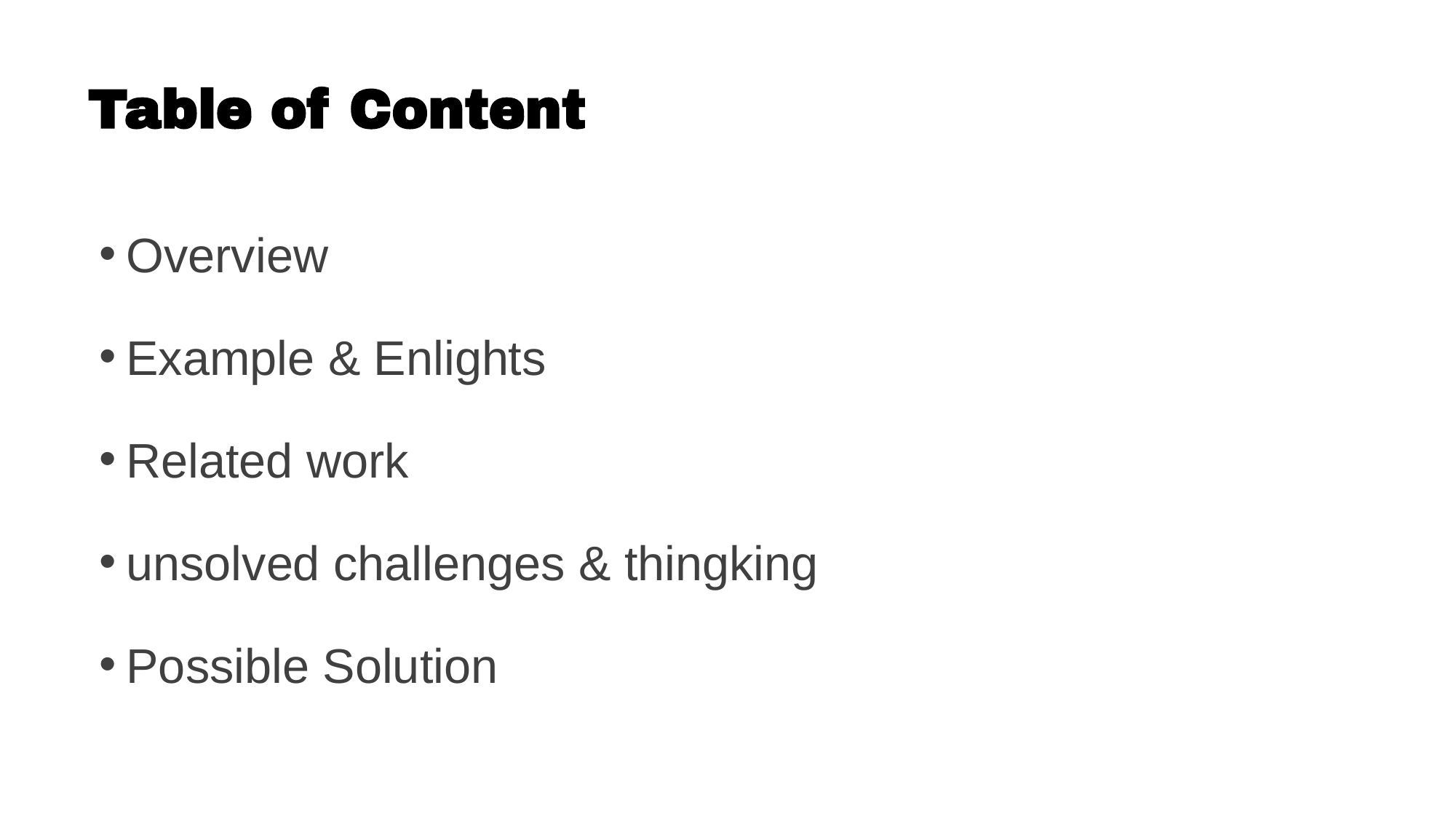

# Table of Content
Overview
Example & Enlights
Related work
unsolved challenges & thingking
Possible Solution